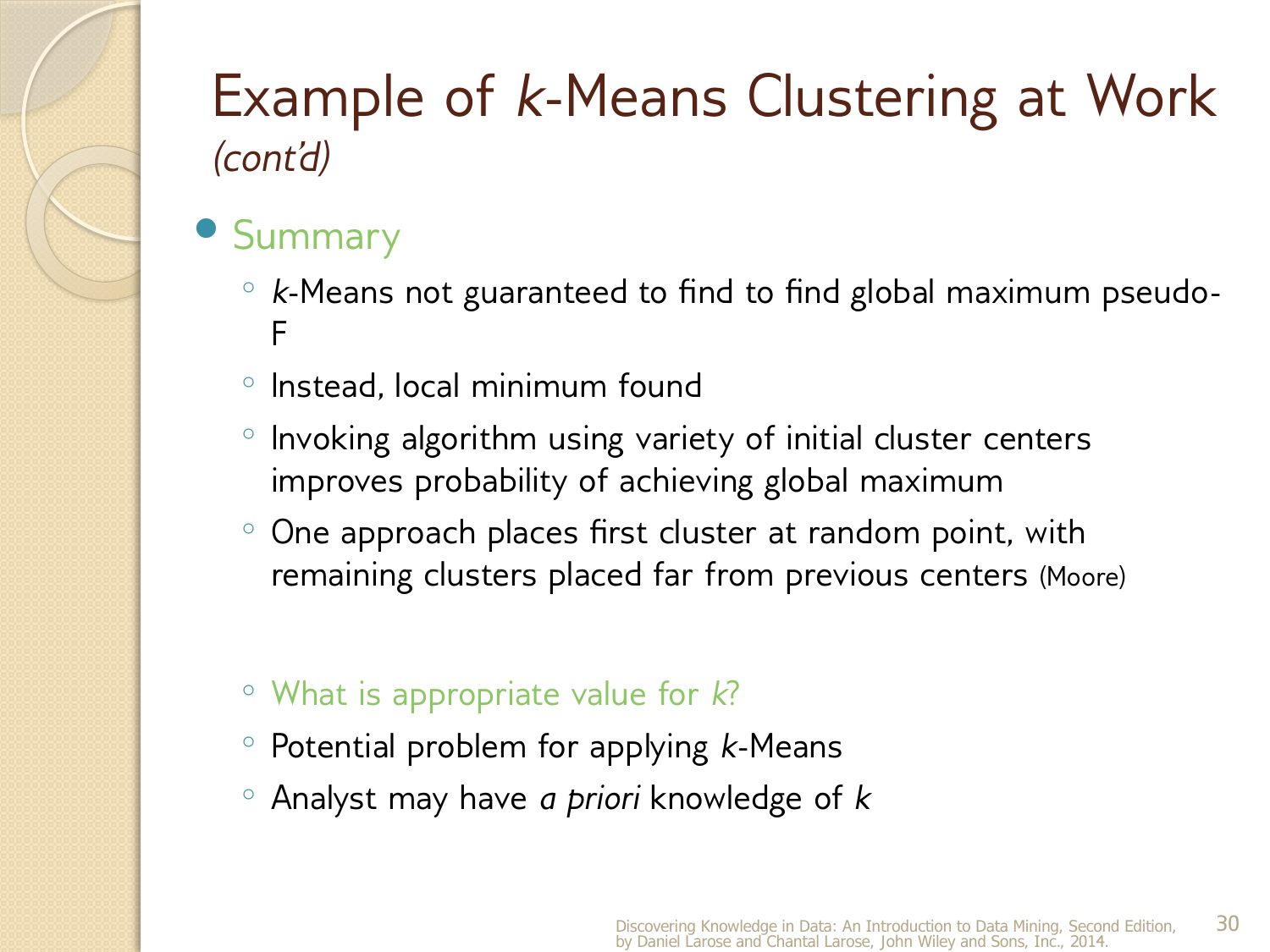

# Example of k-Means Clustering at Work (cont’d)
Summary
k-Means not guaranteed to find to find global maximum pseudo-F
Instead, local minimum found
Invoking algorithm using variety of initial cluster centers improves probability of achieving global maximum
One approach places first cluster at random point, with remaining clusters placed far from previous centers (Moore)

What is appropriate value for k?
Potential problem for applying k-Means
Analyst may have a priori knowledge of k

Discovering Knowledge in Data: An Introduction to Data Mining, Second Edition, by Daniel Larose and Chantal Larose, John Wiley and Sons, Inc., 2014.
30